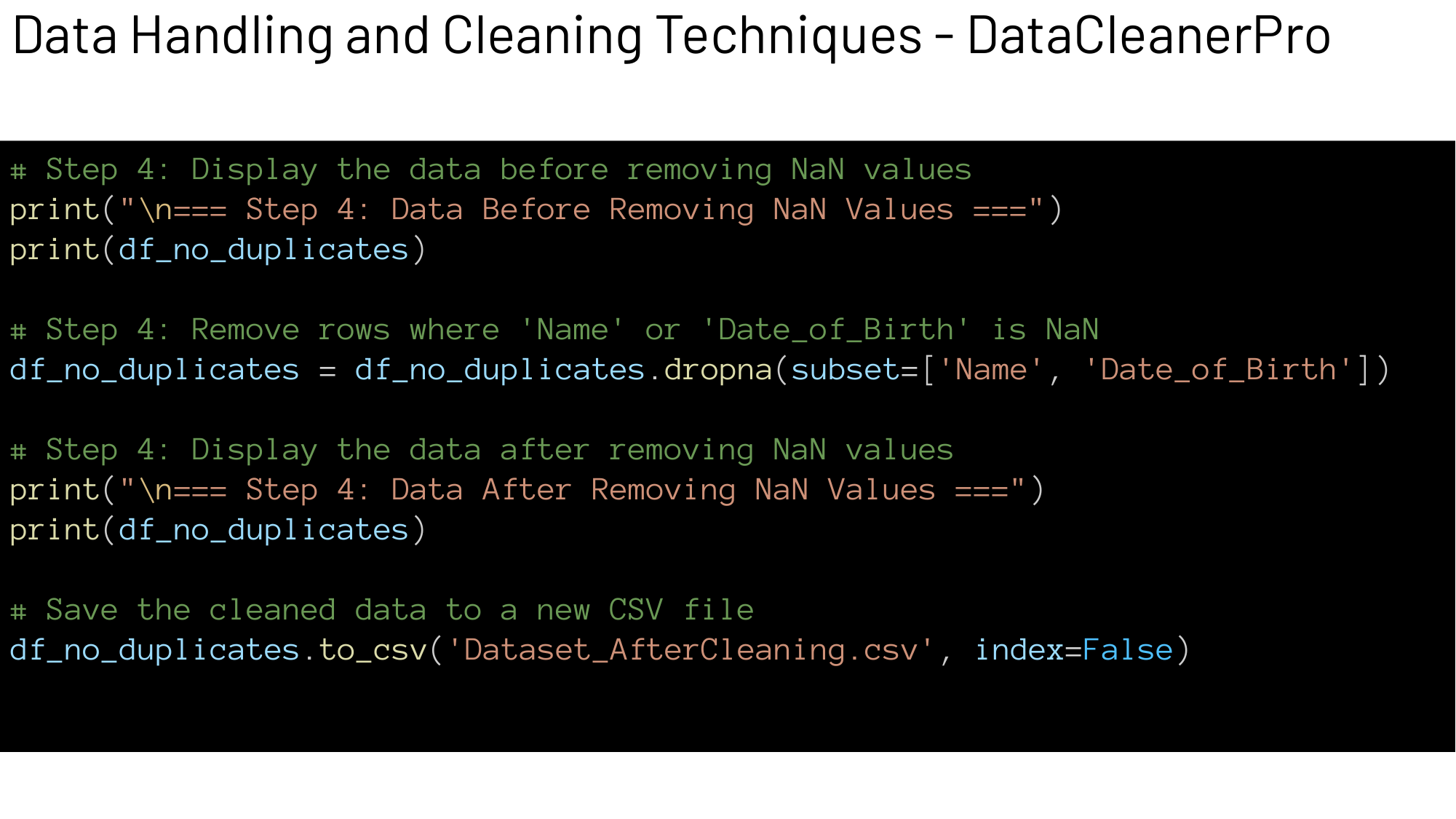

# Data Handling and Cleaning Techniques - DataCleanerPro
# Step 4: Display the data before removing NaN values
print("\n=== Step 4: Data Before Removing NaN Values ===")
print(df_no_duplicates)
# Step 4: Remove rows where 'Name' or 'Date_of_Birth' is NaN
df_no_duplicates = df_no_duplicates.dropna(subset=['Name', 'Date_of_Birth'])
# Step 4: Display the data after removing NaN values
print("\n=== Step 4: Data After Removing NaN Values ===")
print(df_no_duplicates)
# Save the cleaned data to a new CSV file
df_no_duplicates.to_csv('Dataset_AfterCleaning.csv', index=False)